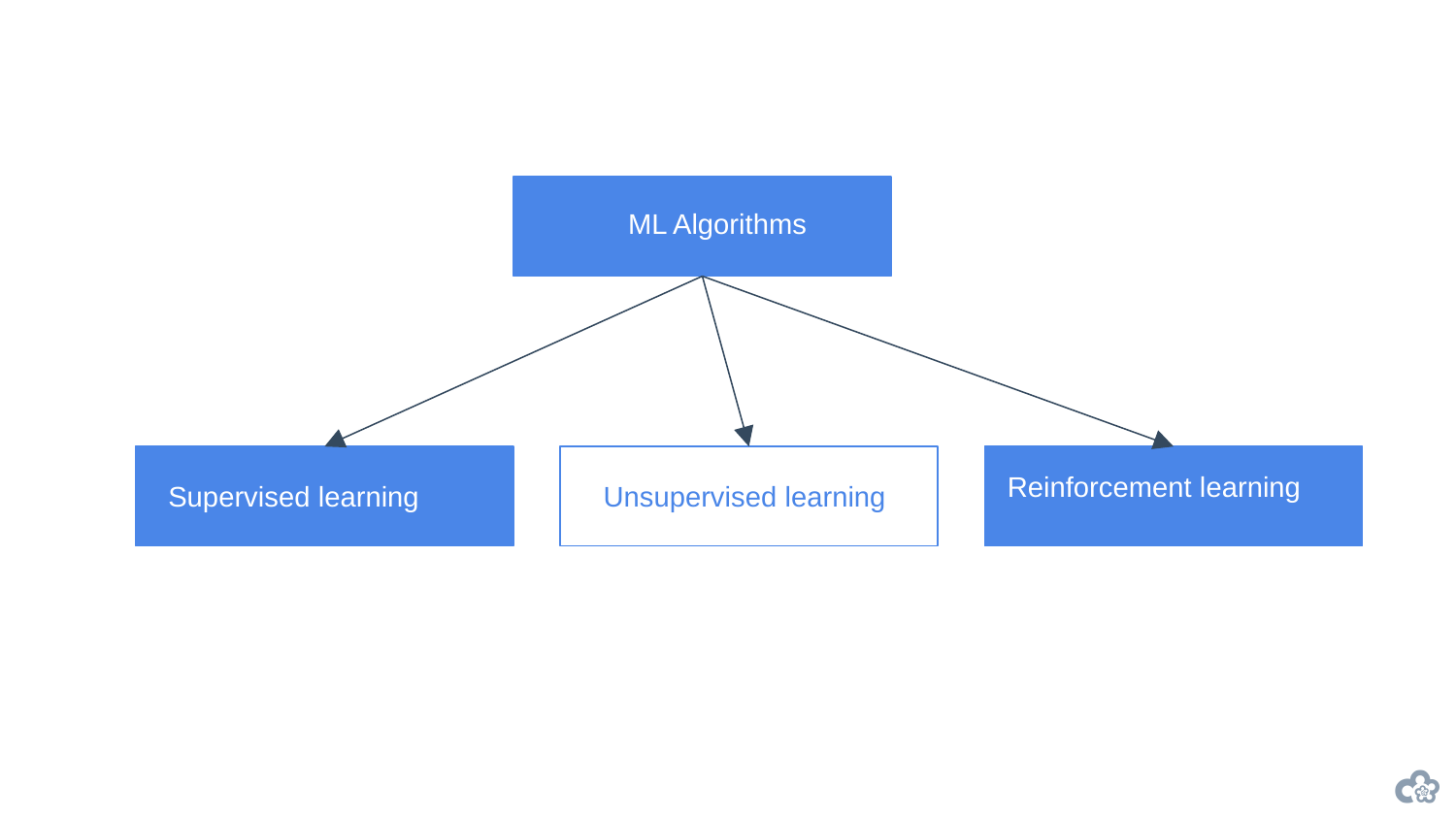

ML Algorithms

Reinforcement learning
Supervised learning
Unsupervised learning